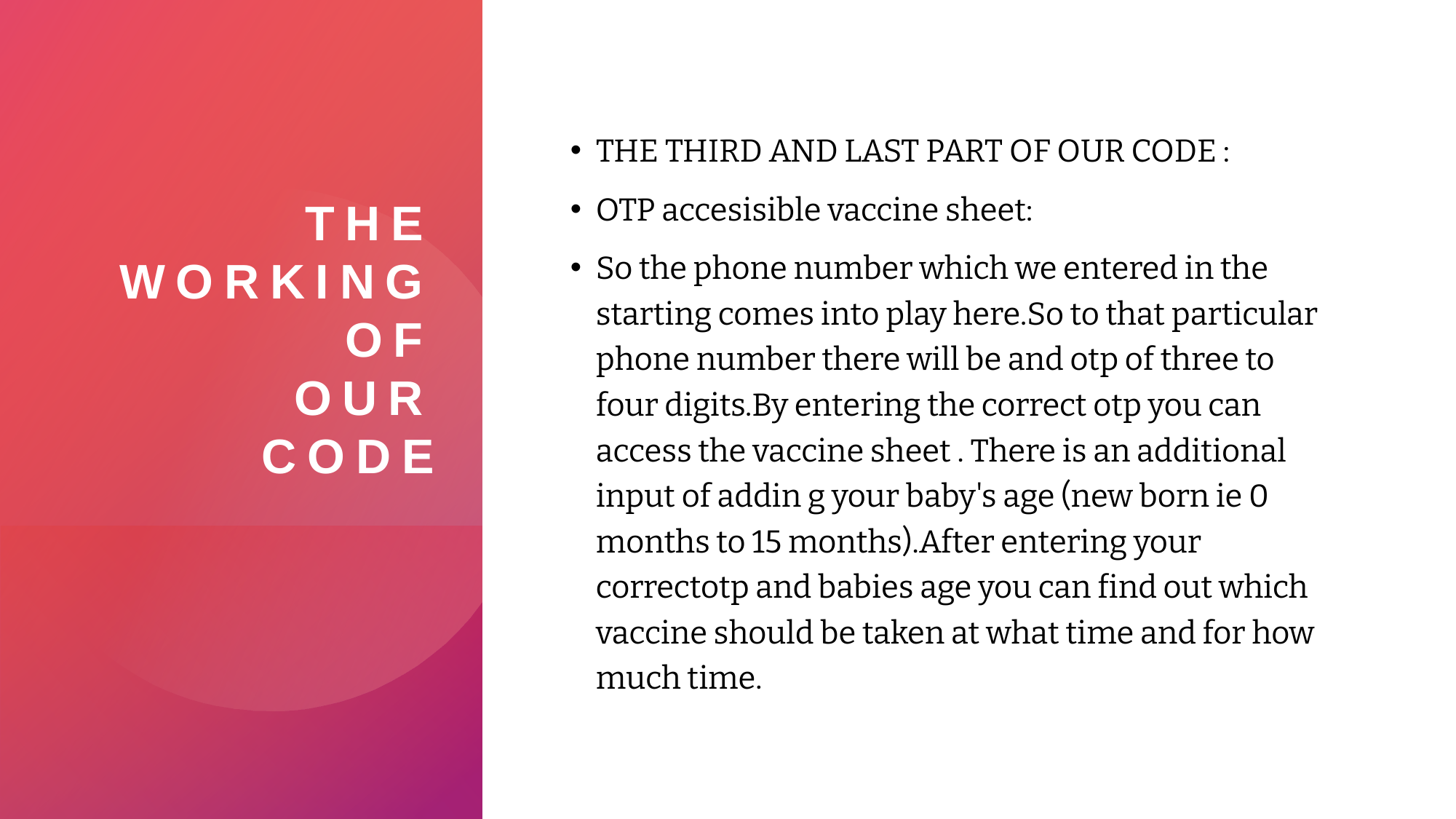

# The Working of  our  code
THE THIRD AND LAST PART OF OUR CODE :
OTP accesisible vaccine sheet:
So the phone number which we entered in the starting comes into play here.So to that particular phone number there will be and otp of three to four digits.By entering the correct otp you can access the vaccine sheet . There is an additional input of addin g your baby's age (new born ie 0 months to 15 months).After entering your correctotp and babies age you can find out which vaccine should be taken at what time and for how much time.